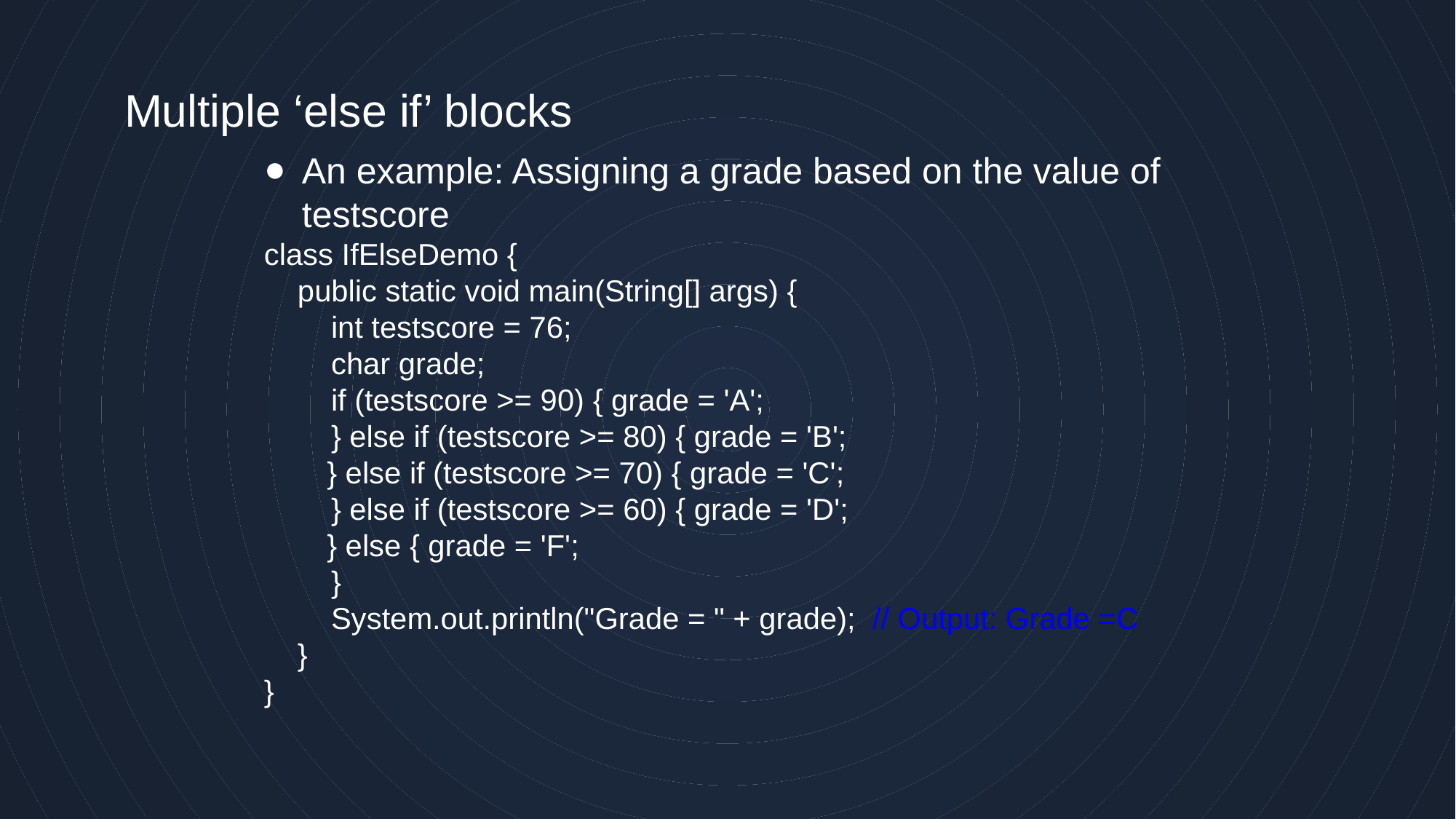

Java Programming I
31
# Multiple ‘else if’ blocks
An example: Assigning a grade based on the value of testscore
class IfElseDemo {
    public static void main(String[] args) {
        int testscore = 76;
        char grade;
        if (testscore >= 90) { grade = 'A';
        } else if (testscore >= 80) { grade = 'B';
	   } else if (testscore >= 70) { grade = 'C';
        } else if (testscore >= 60) { grade = 'D';
	   } else { grade = 'F';
        }
        System.out.println("Grade = " + grade);  // Output: Grade =C
    }
}